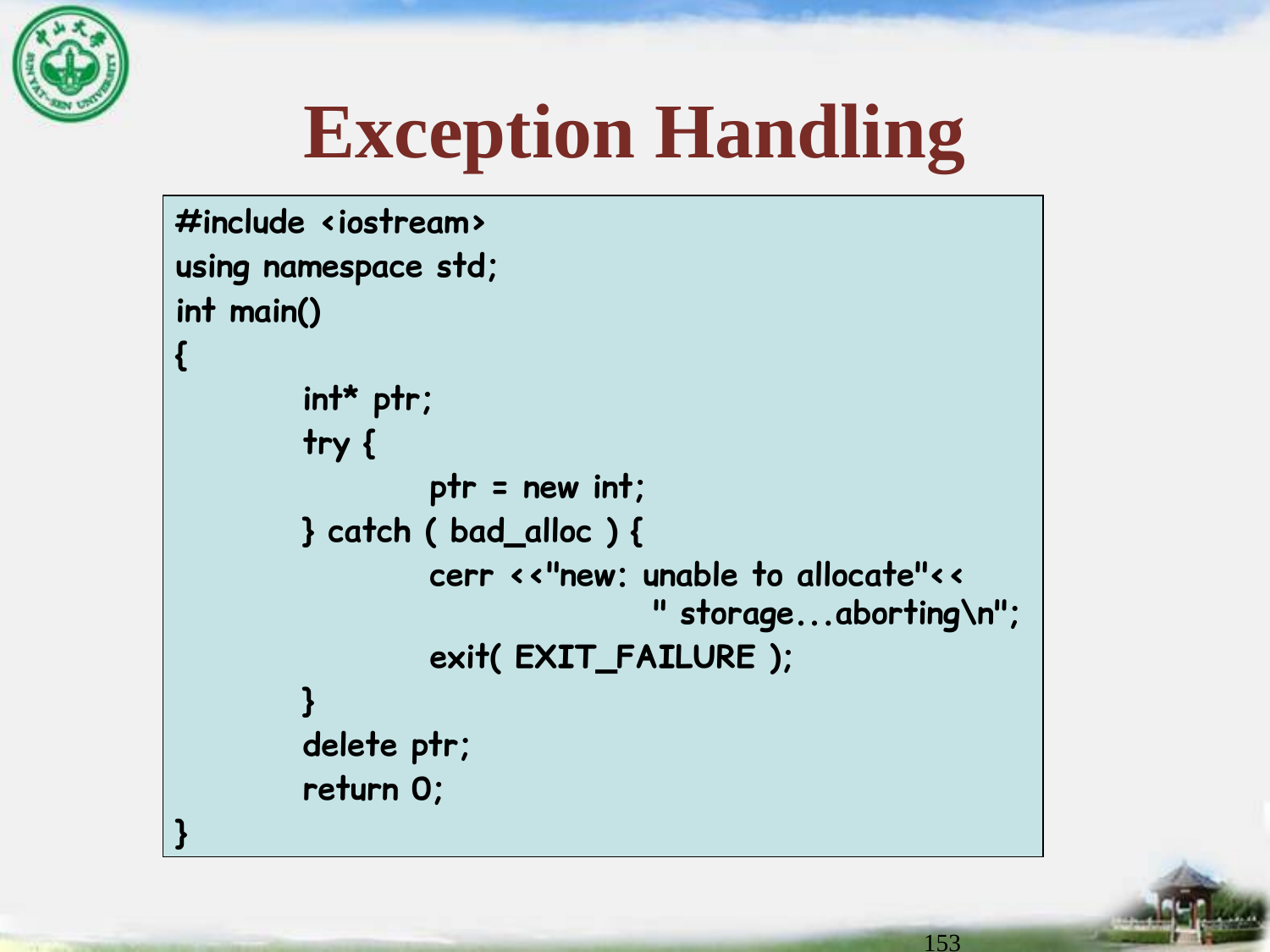

# Exception Handling
#include <iostream>
using namespace std;
int main()
{
	int* ptr;
	try {
		ptr = new int;
	} catch ( bad_alloc ) {
		cerr <<"new: unable to allocate"<< 			       " storage...aborting\n";
		exit( EXIT_FAILURE );
	}
	delete ptr;
	return 0;
}
153